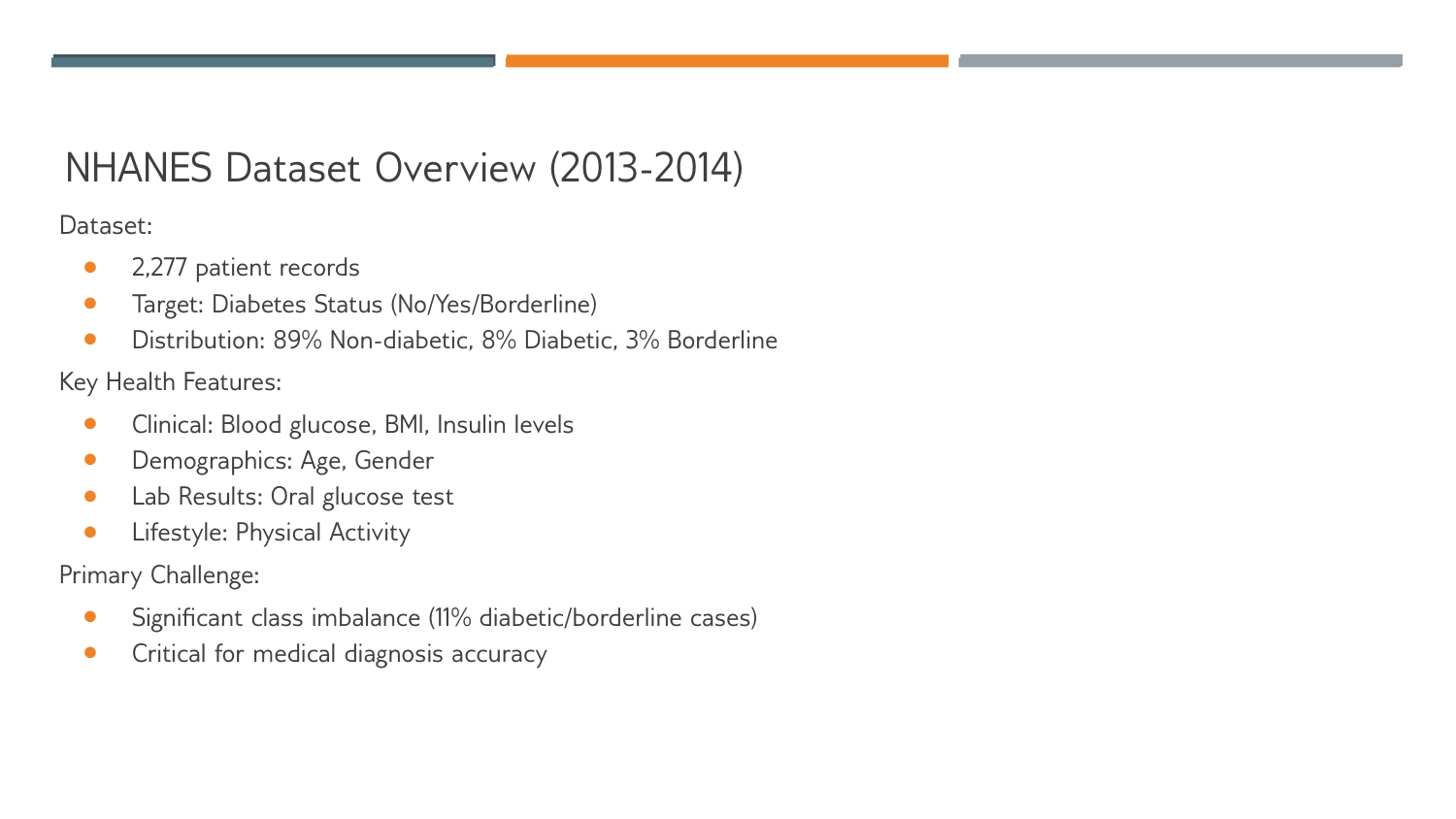

# NHANES Dataset Overview (2013-2014)
Dataset:
2,277 patient records
Target: Diabetes Status (No/Yes/Borderline)
Distribution: 89% Non-diabetic, 8% Diabetic, 3% Borderline
Key Health Features:
Clinical: Blood glucose, BMI, Insulin levels
Demographics: Age, Gender
Lab Results: Oral glucose test
Lifestyle: Physical Activity
Primary Challenge:
Significant class imbalance (11% diabetic/borderline cases)
Critical for medical diagnosis accuracy